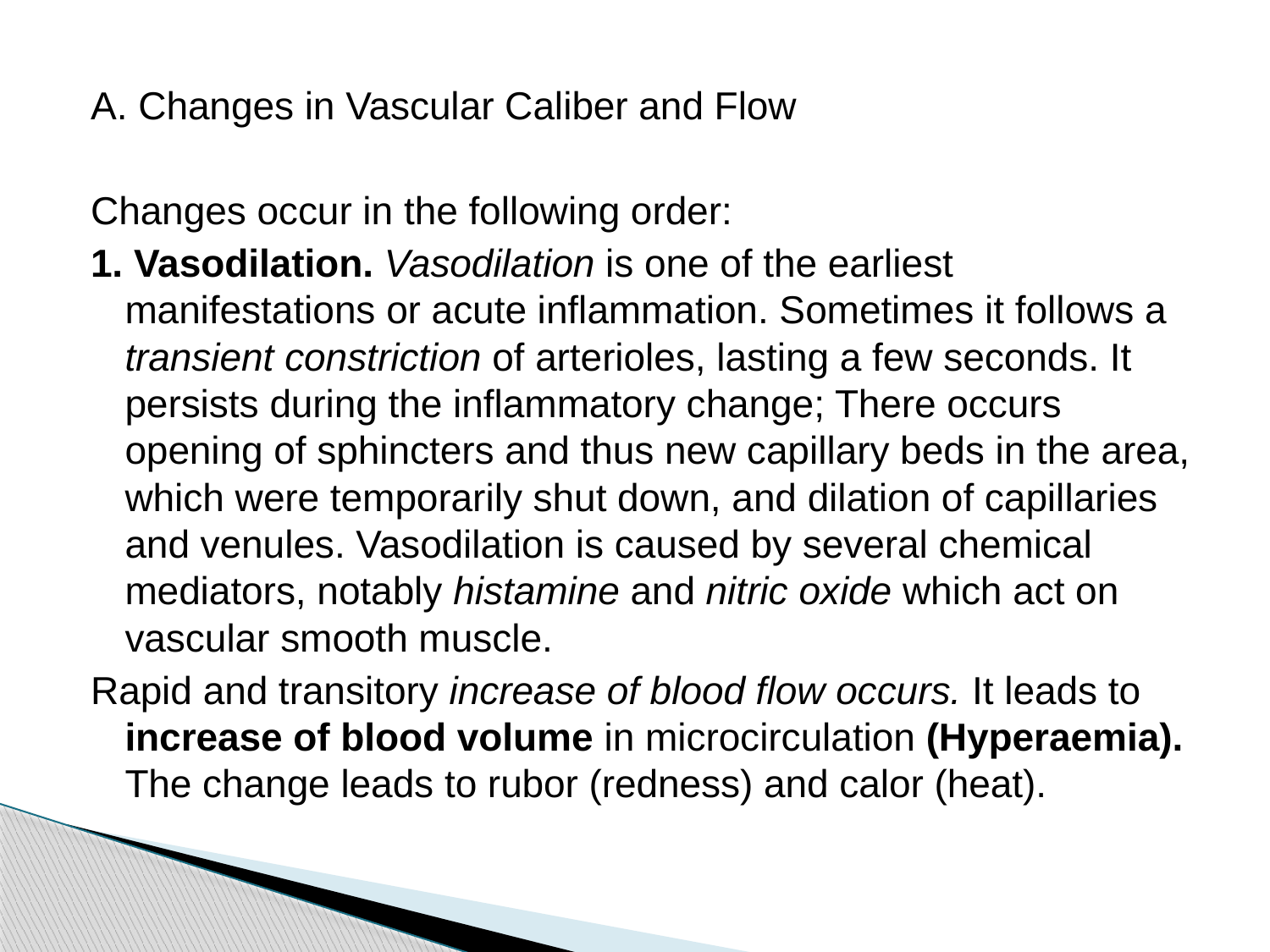

A. Changes in Vascular Caliber and Flow

Changes occur in the following order:
1. Vasodilation. Vasodilation is one of the earliest manifestations or acute inflammation. Sometimes it follows a transient constriction of arterioles, lasting a few seconds. It persists during the inflammatory change; There occurs opening of sphincters and thus new capillary beds in the area, which were temporarily shut down, and dilation of capillaries and venules. Vasodilation is caused by several chemical mediators, notably histamine and nitric oxide which act on vascular smooth muscle.
Rapid and transitory increase of blood flow occurs. It leads to increase of blood volume in microcirculation (Hyperaemia). The change leads to rubor (redness) and calor (heat).